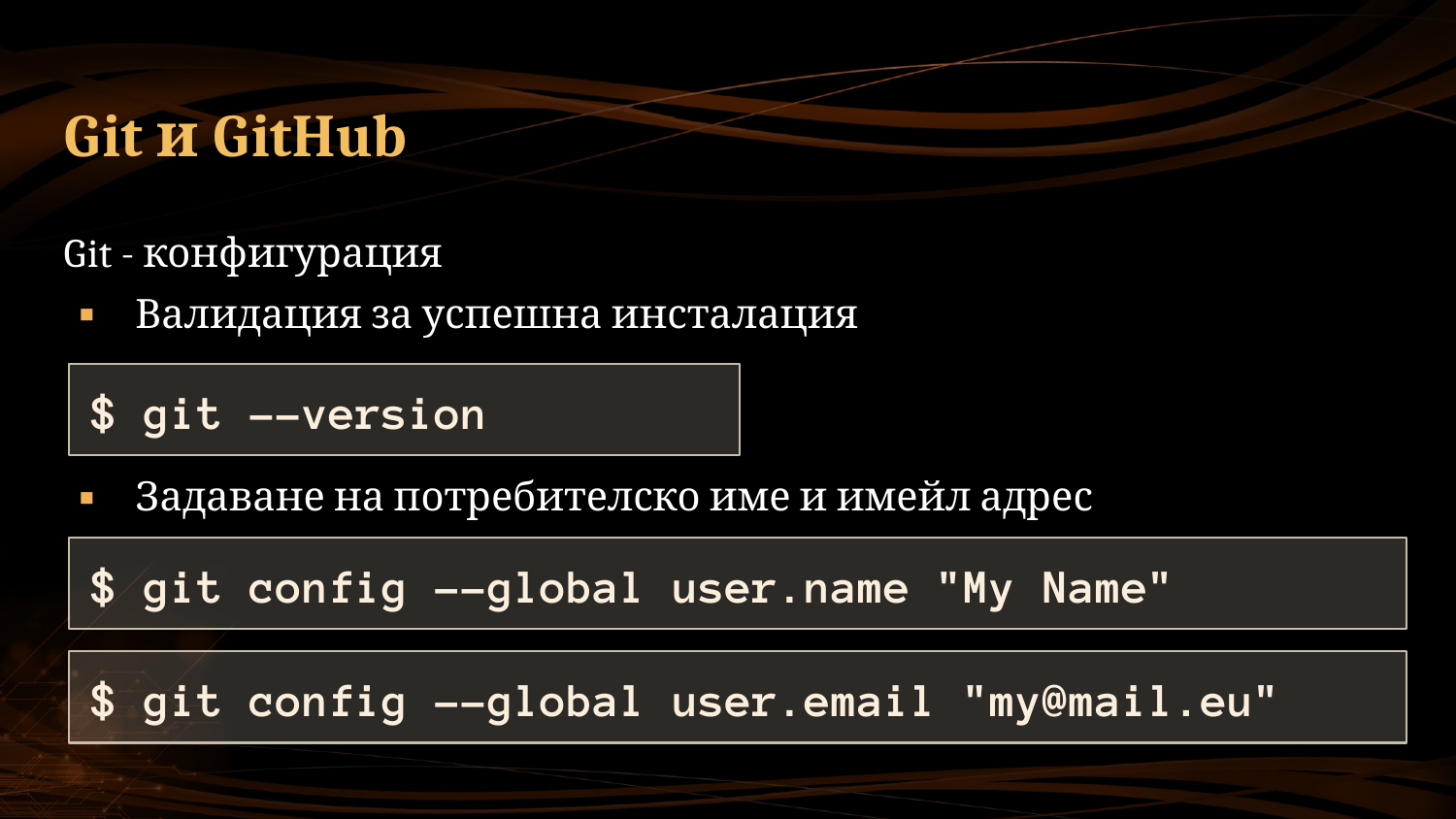

# Git и GitHub
Git - конфигурация
Валидация за успешна инсталация

Задаване на потребителско име и имейл адрес

$ git --version
$ git config --global user.name "My Name"
$ git config --global user.email "my@mail.eu"